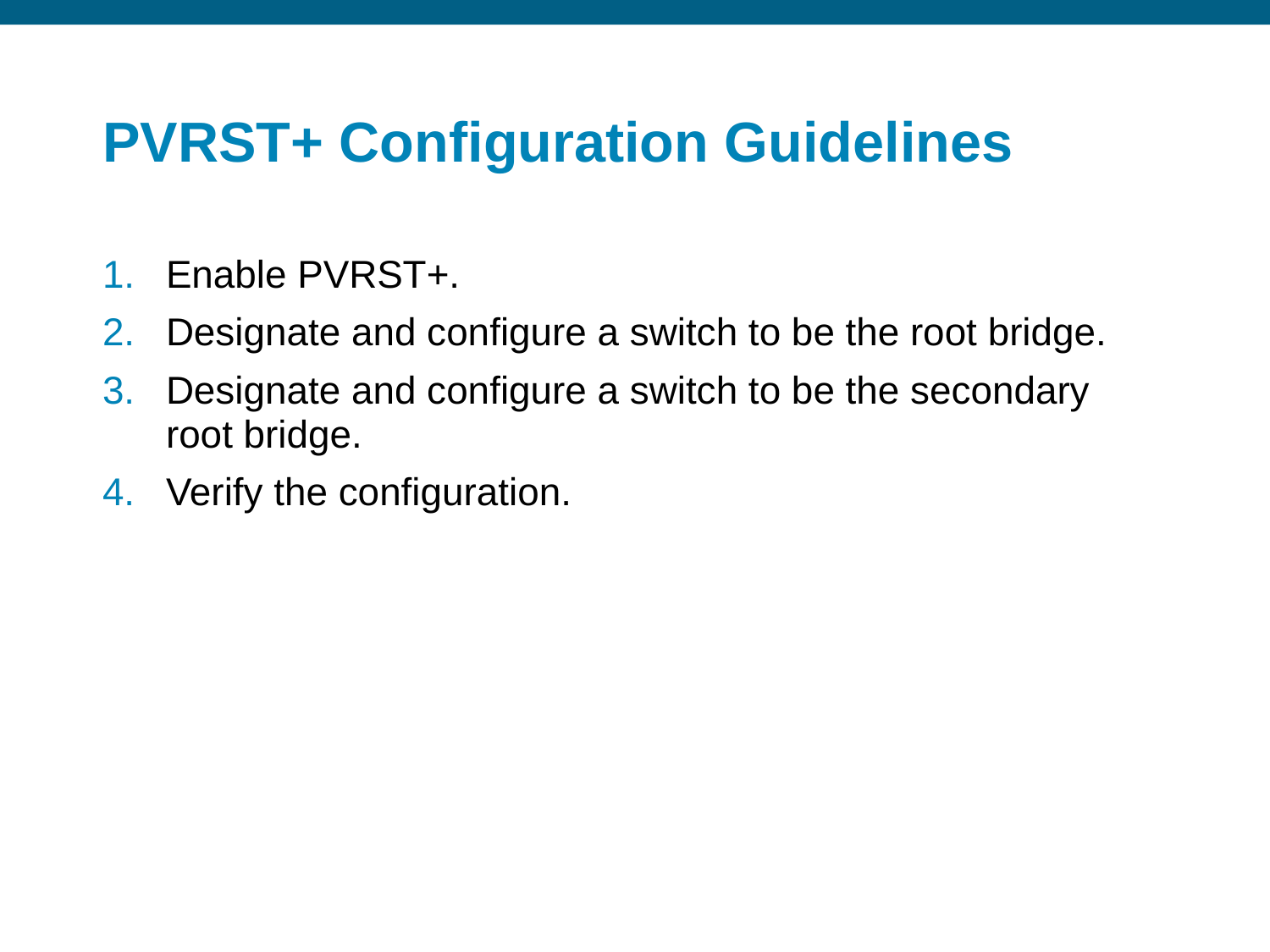

# PVRST+ Configuration Guidelines
Enable PVRST+.
Designate and configure a switch to be the root bridge.
Designate and configure a switch to be the secondary
root bridge.
Verify the configuration.